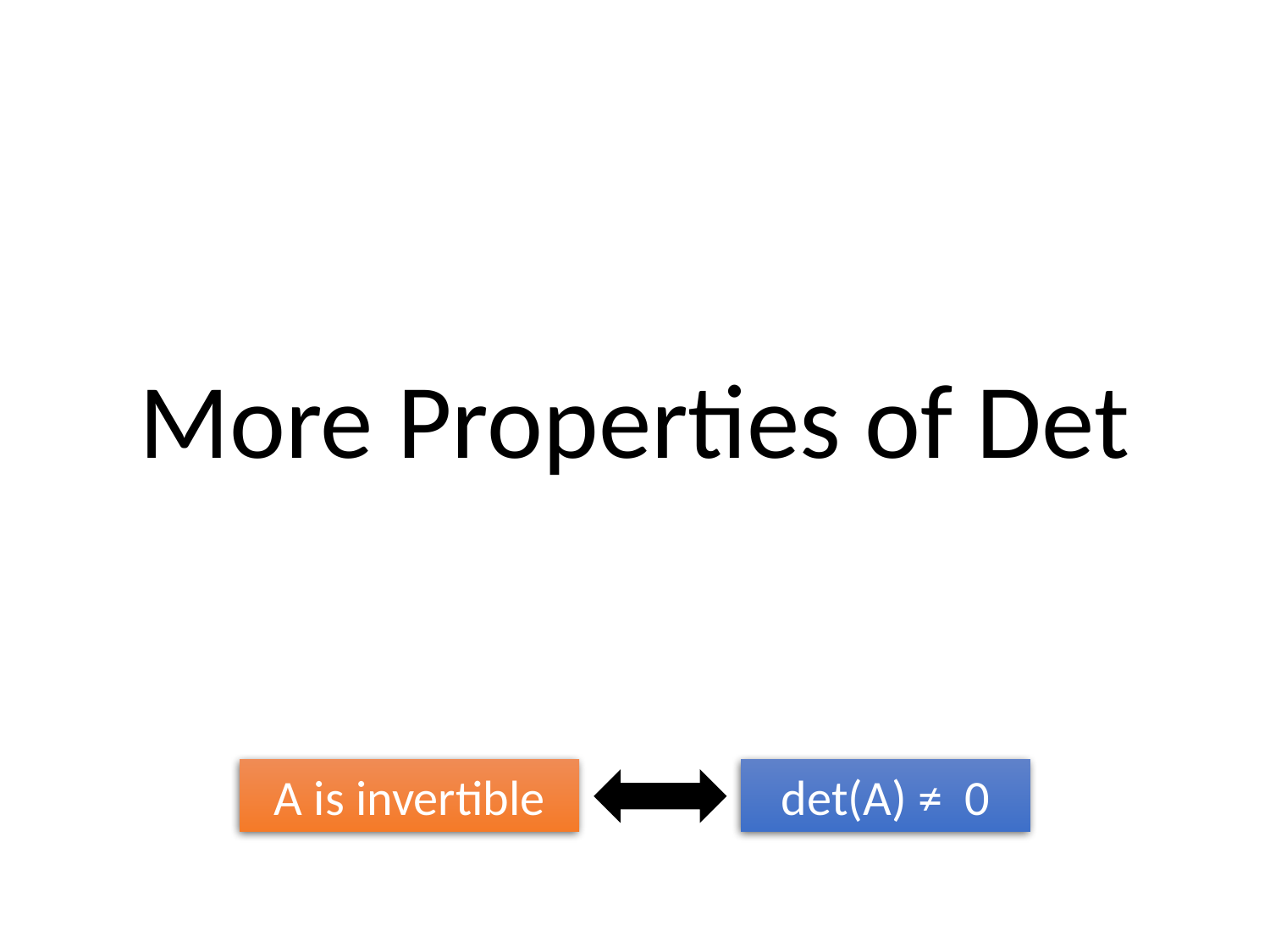

# More Properties of Det

A is invertible
det(A) ≠  0